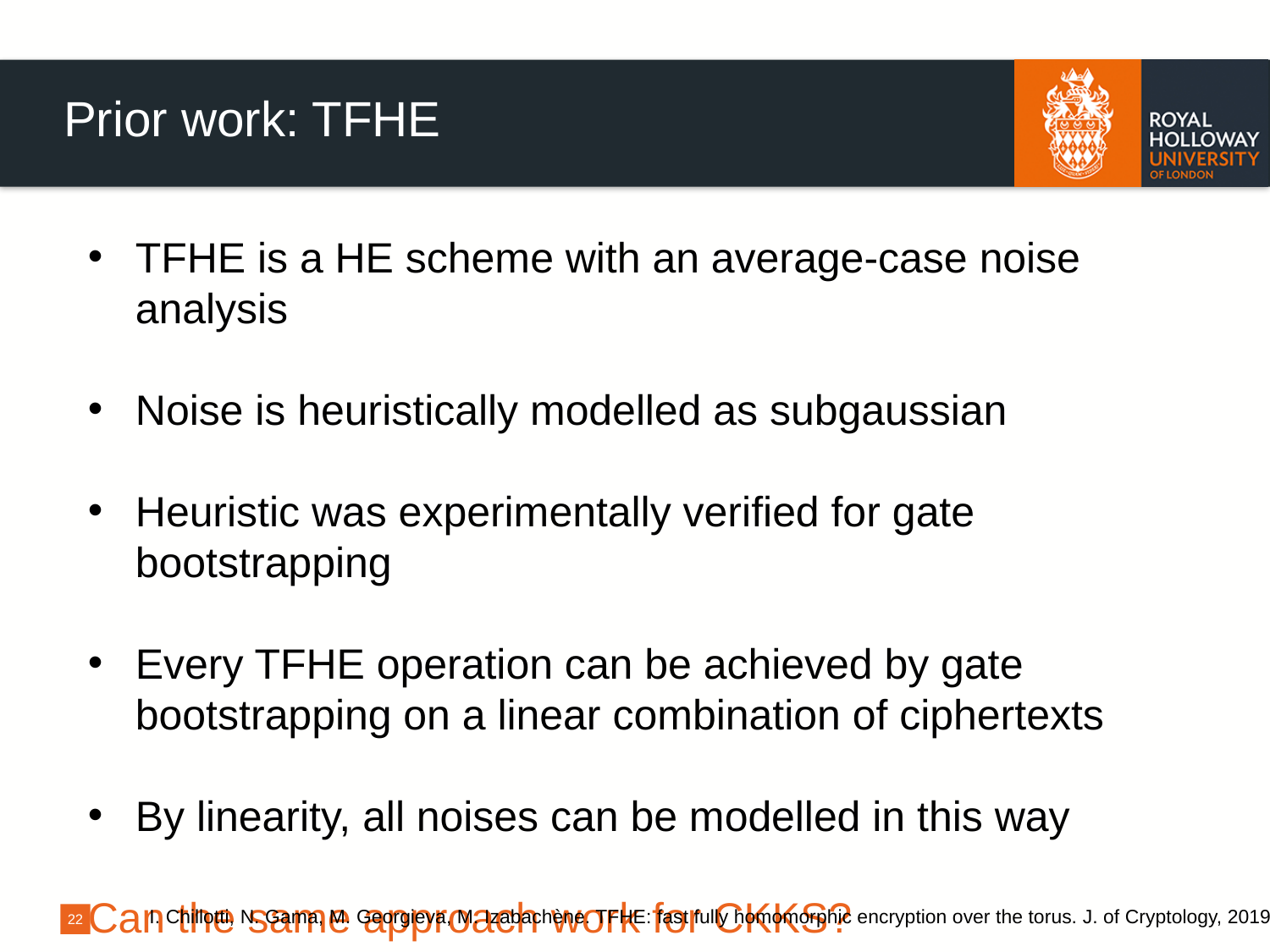

# Prior work: TFHE
TFHE is a HE scheme with an average-case noise analysis

Noise is heuristically modelled as subgaussian

Heuristic was experimentally verified for gate bootstrapping

Every TFHE operation can be achieved by gate bootstrapping on a linear combination of ciphertexts

By linearity, all noises can be modelled in this way

Can the same approach work for CKKS?

I. Chillotti, N. Gama, M. Georgieva, M. Izabachène. TFHE: fast fully homomorphic encryption over the torus. J. of Cryptology, 2019.
22